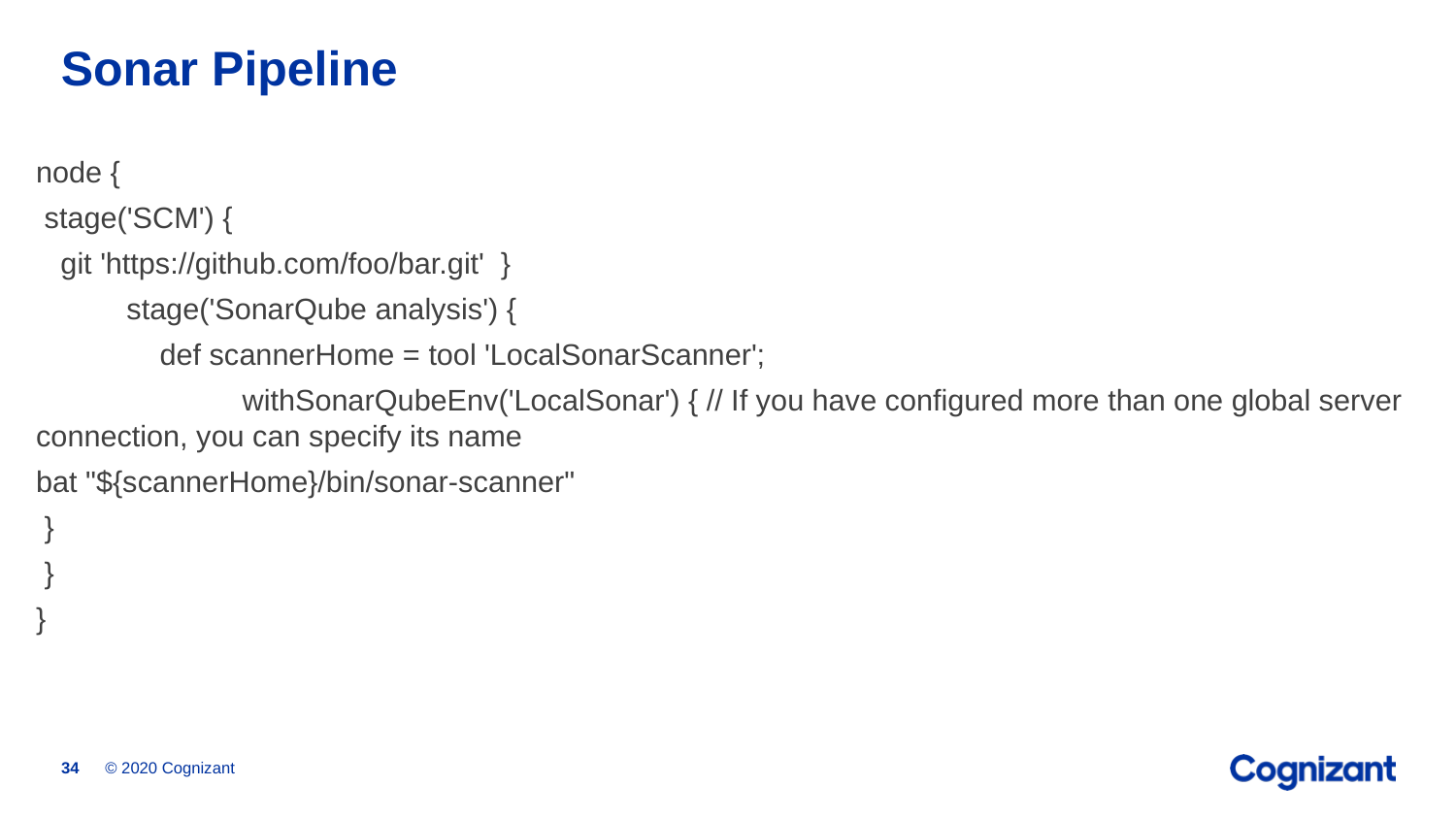

# Sonar Pipeline
node {
 stage('SCM') {
   git 'https://github.com/foo/bar.git'  }
           stage('SonarQube analysis') {
               def scannerHome = tool 'LocalSonarScanner';
                         withSonarQubeEnv('LocalSonar') { // If you have configured more than one global server connection, you can specify its name
bat "${scannerHome}/bin/sonar-scanner"
 }
 }
}
© 2020 Cognizant
34